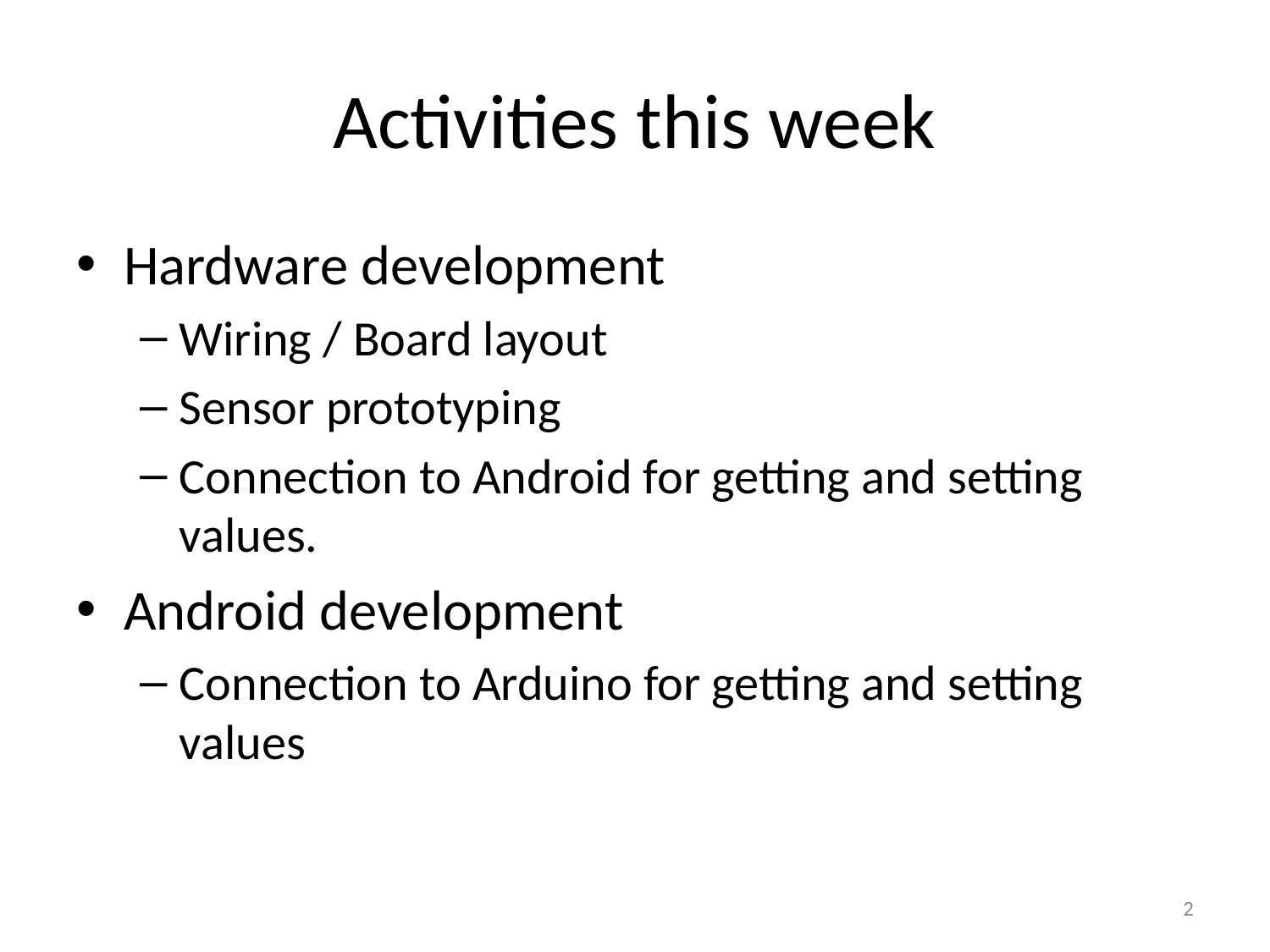

# Activities this week
Hardware development
Wiring / Board layout
Sensor prototyping
Connection to Android for getting and setting values.
Android development
Connection to Arduino for getting and setting values

2